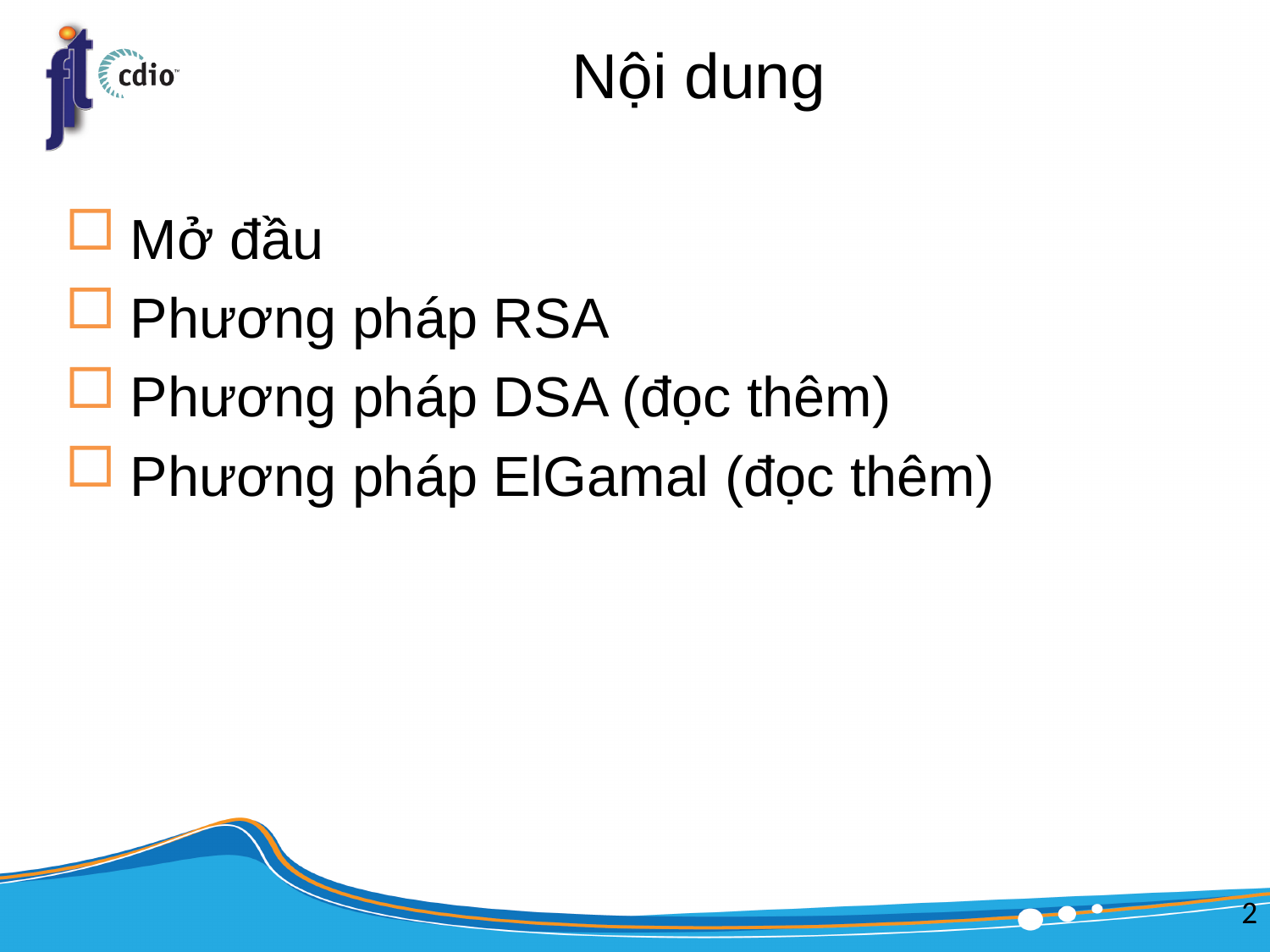

# Nội dung
Mở đầu
Phương pháp RSA
Phương pháp DSA (đọc thêm)
Phương pháp ElGamal (đọc thêm)
2